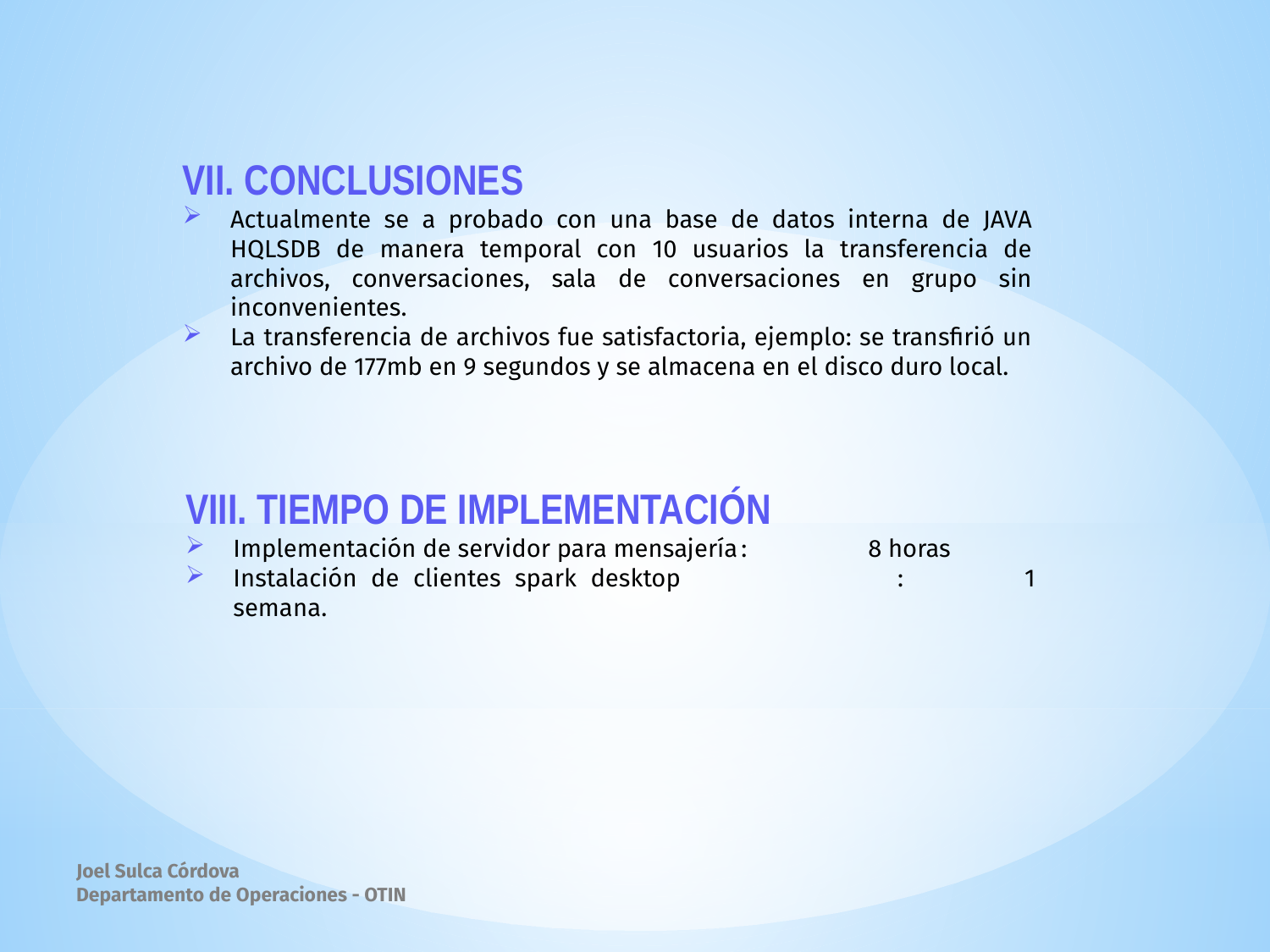

VII. CONCLUSIONES
Actualmente se a probado con una base de datos interna de JAVA HQLSDB de manera temporal con 10 usuarios la transferencia de archivos, conversaciones, sala de conversaciones en grupo sin inconvenientes.
La transferencia de archivos fue satisfactoria, ejemplo: se transfirió un archivo de 177mb en 9 segundos y se almacena en el disco duro local.
VIII. TIEMPO DE IMPLEMENTACIÓN
Implementación de servidor para mensajería	:	8 horas
Instalación de clientes spark desktop		:	1 semana.

Joel Sulca Córdova
Departamento de Operaciones - OTIN